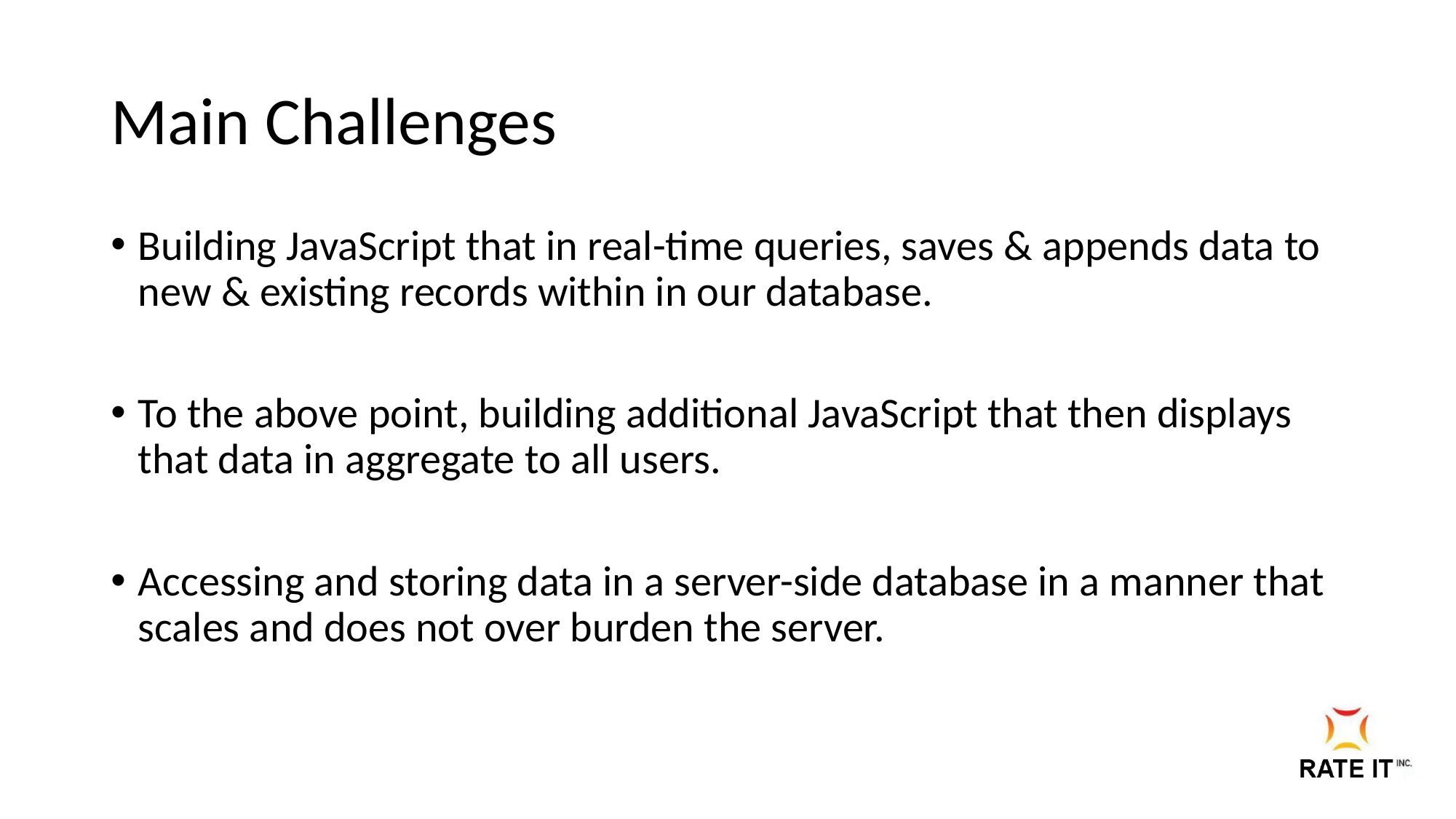

# Main Challenges
Building JavaScript that in real-time queries, saves & appends data to new & existing records within in our database.

To the above point, building additional JavaScript that then displays that data in aggregate to all users.

Accessing and storing data in a server-side database in a manner that scales and does not over burden the server.